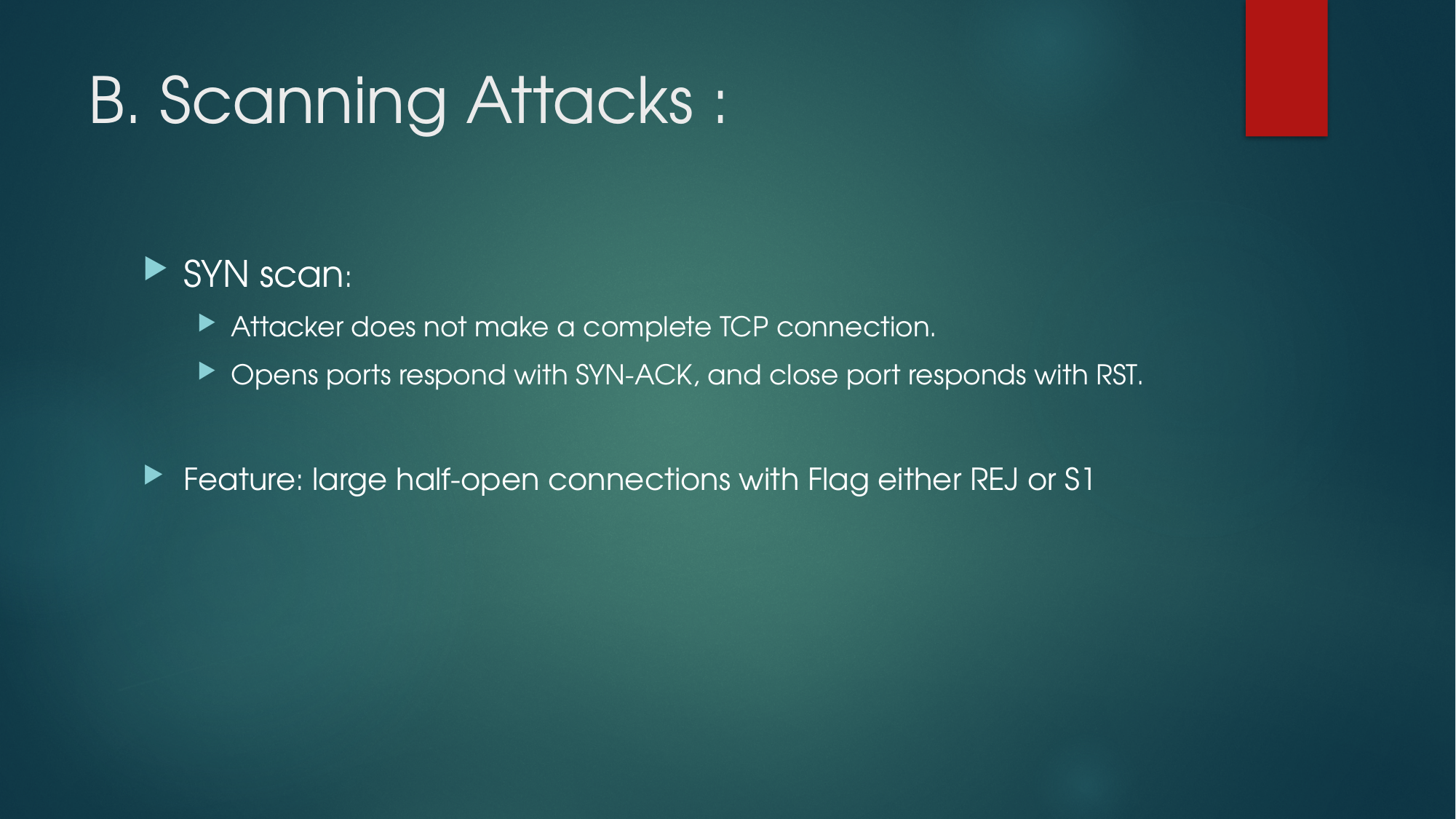

# B. Scanning Attacks :
SYN scan:
Attacker does not make a complete TCP connection.
Opens ports respond with SYN-ACK, and close port responds with RST.

Feature: large half-open connections with Flag either REJ or S1